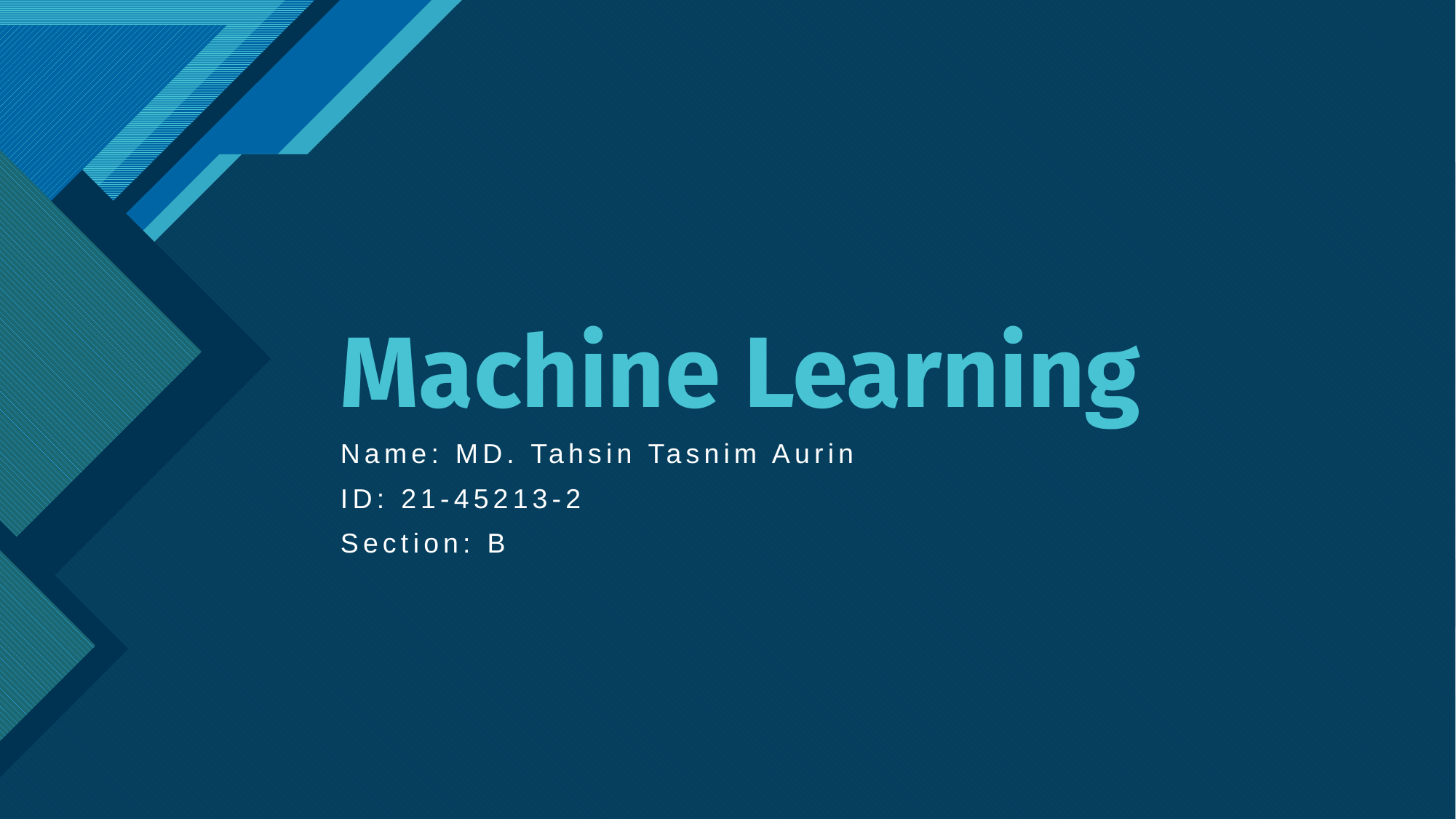

# Machine Learning
Name: MD. Tahsin Tasnim Aurin
ID: 21-45213-2
Section: B